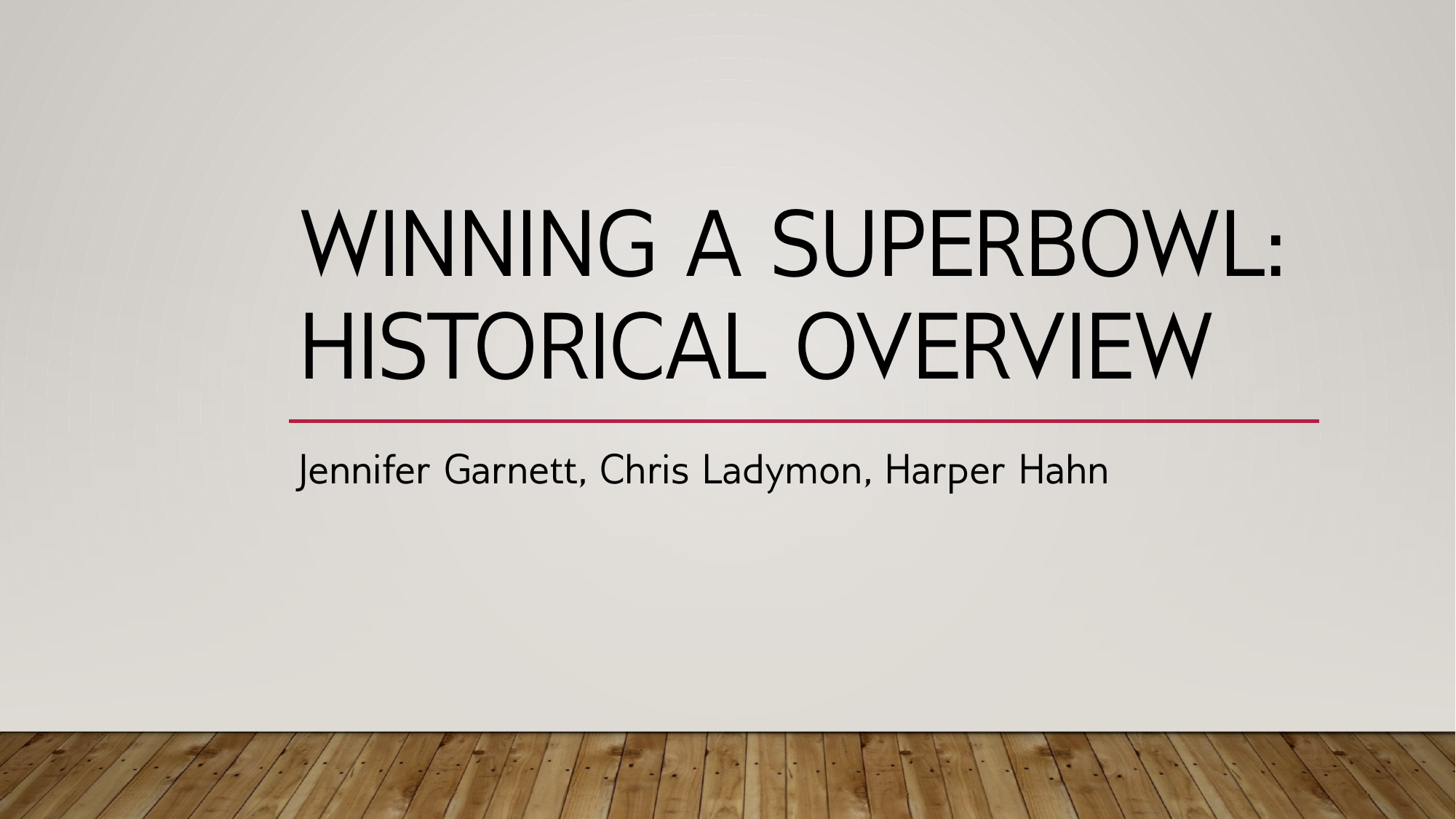

# winning a superbowl: Historical Overview
Jennifer Garnett, Chris Ladymon, Harper Hahn